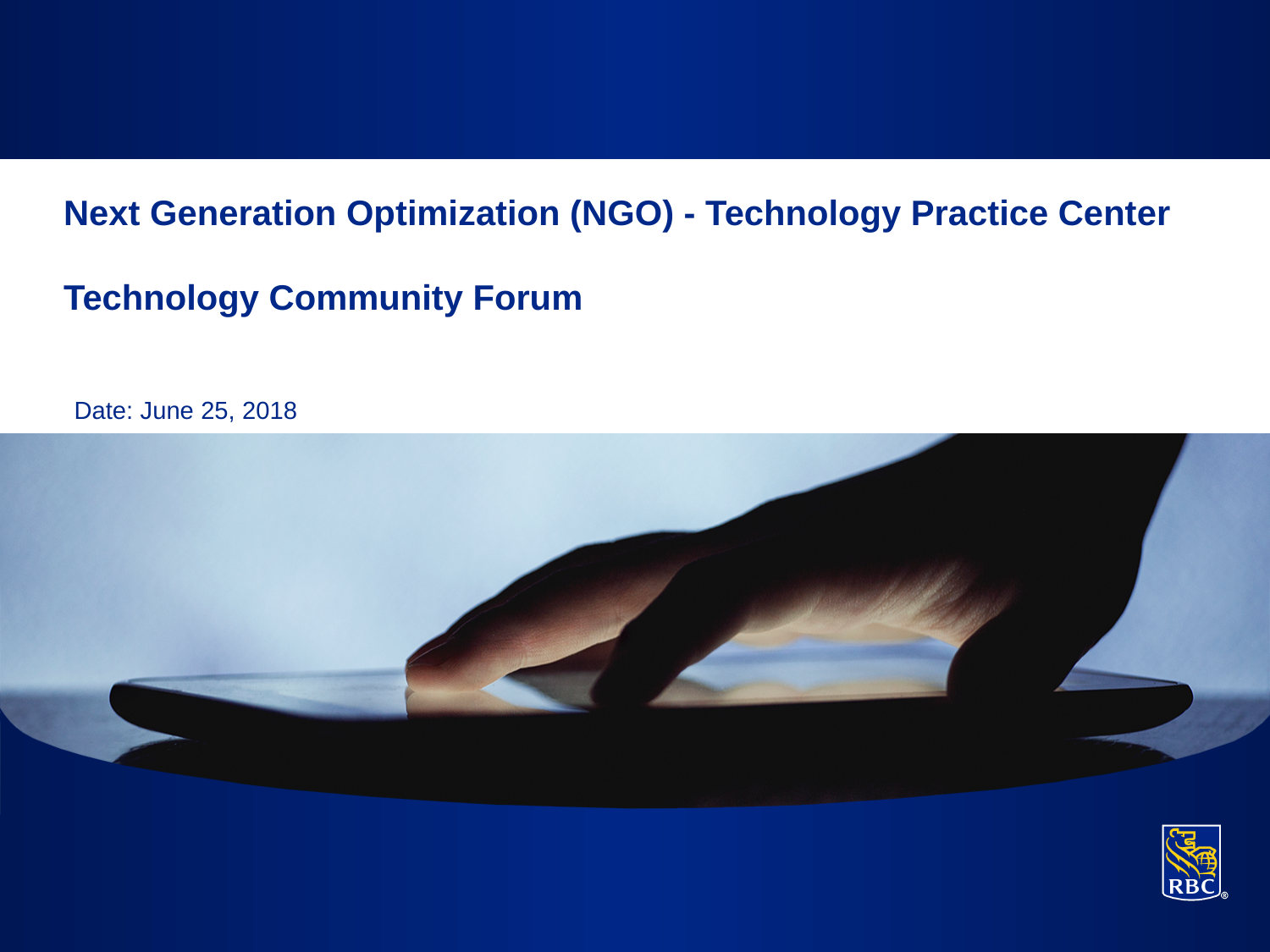

# Next Generation Optimization (NGO) - Technology Practice Center Technology Community Forum

Date: June 25, 2018